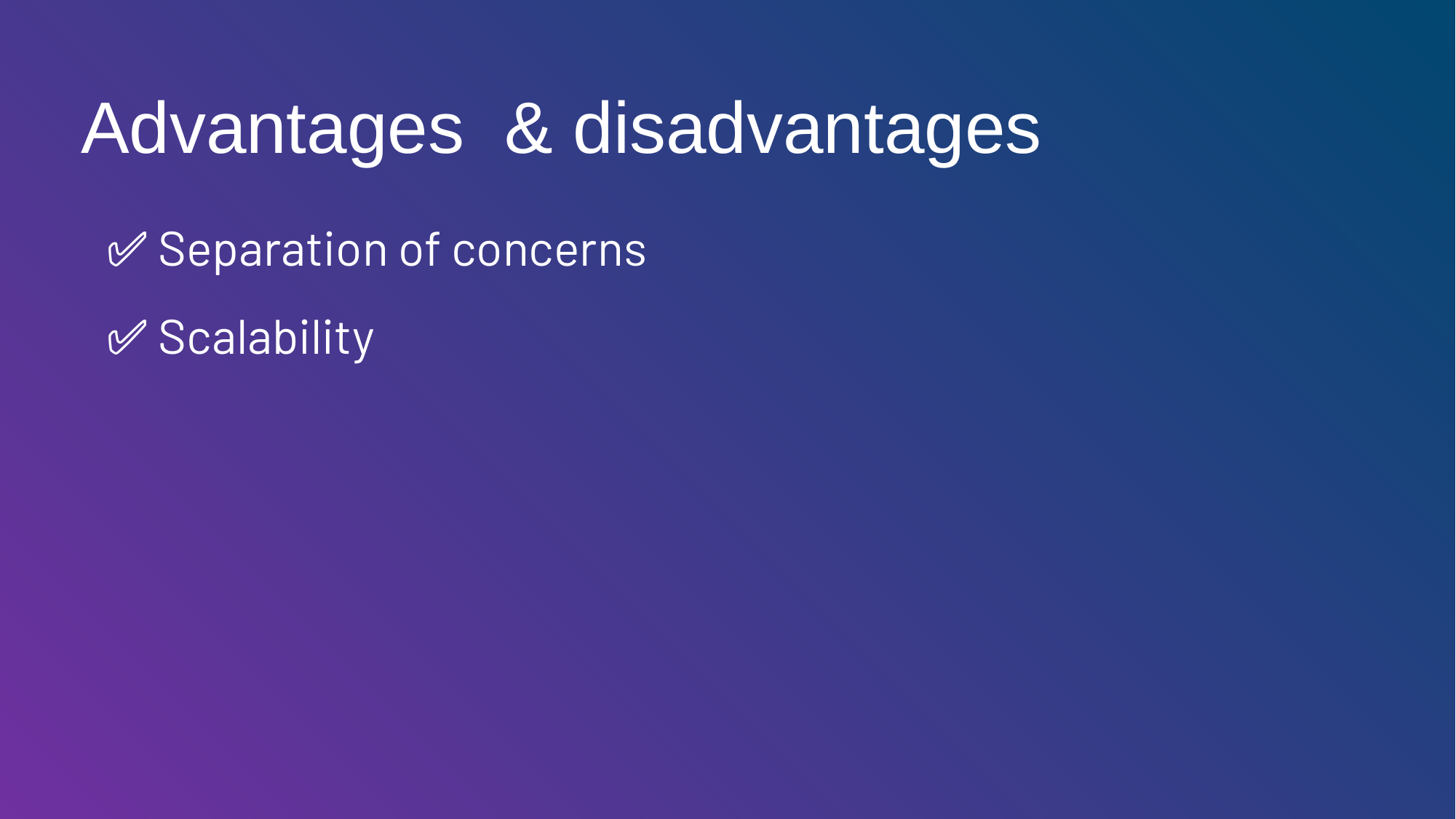

Advantages  & disadvantages
✅ Separation of concerns
✅ Scalability
✅ Easier to test